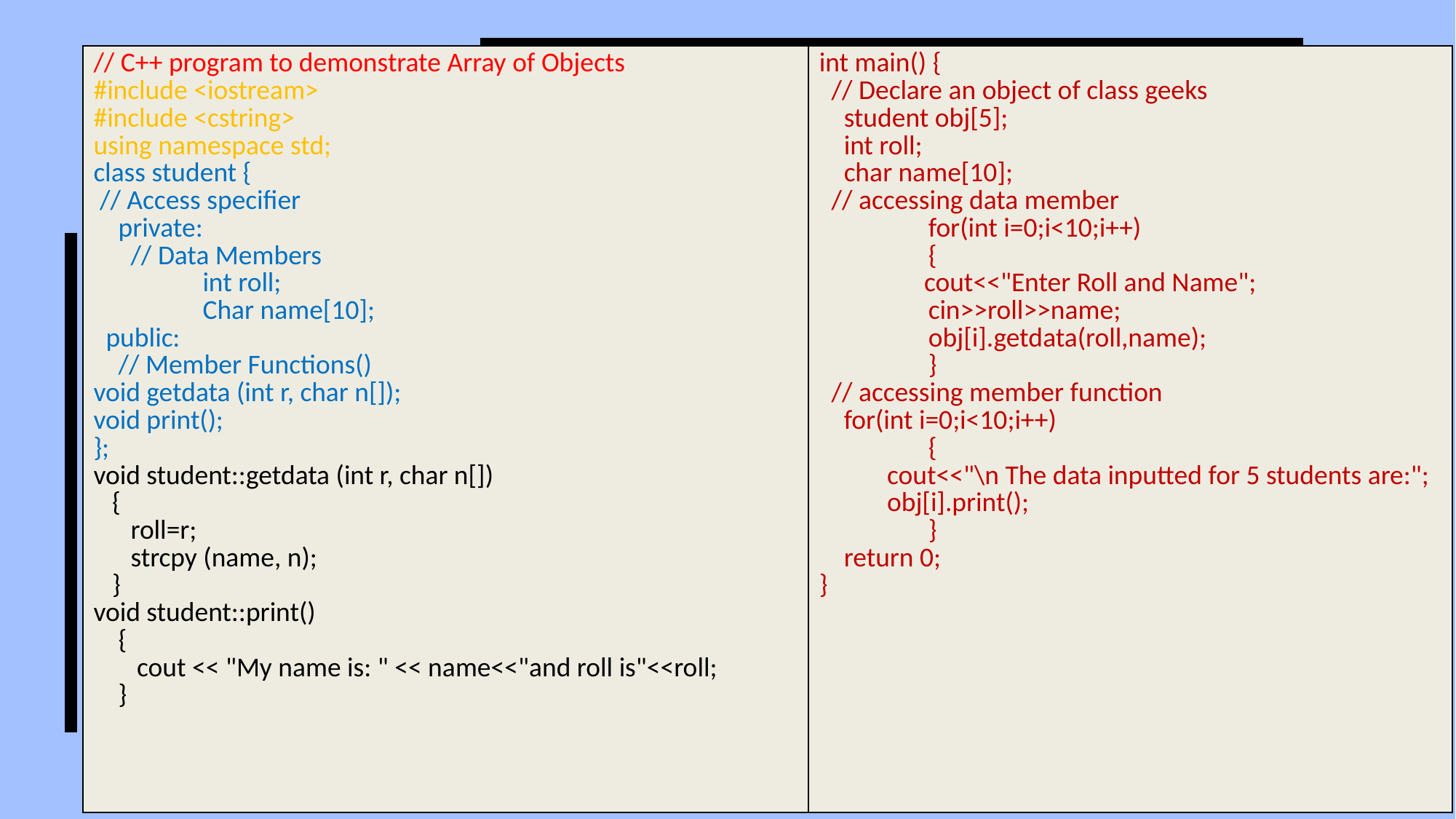

| // C++ program to demonstrate Array of Objects #include <iostream> #include <cstring> using namespace std; class student { // Access specifier private: // Data Members int roll; Char name[10]; public: // Member Functions() void getdata (int r, char n[]); void print(); }; void student::getdata (int r, char n[]) { roll=r; strcpy (name, n); } void student::print() { cout << "My name is: " << name<<"and roll is"<<roll; } | int main() { // Declare an object of class geeks student obj[5]; int roll; char name[10]; // accessing data member for(int i=0;i<10;i++) { cout<<"Enter Roll and Name"; cin>>roll>>name; obj[i].getdata(roll,name); } // accessing member function for(int i=0;i<10;i++) { cout<<"\n The data inputted for 5 students are:"; obj[i].print(); } return 0; } |
| --- | --- |